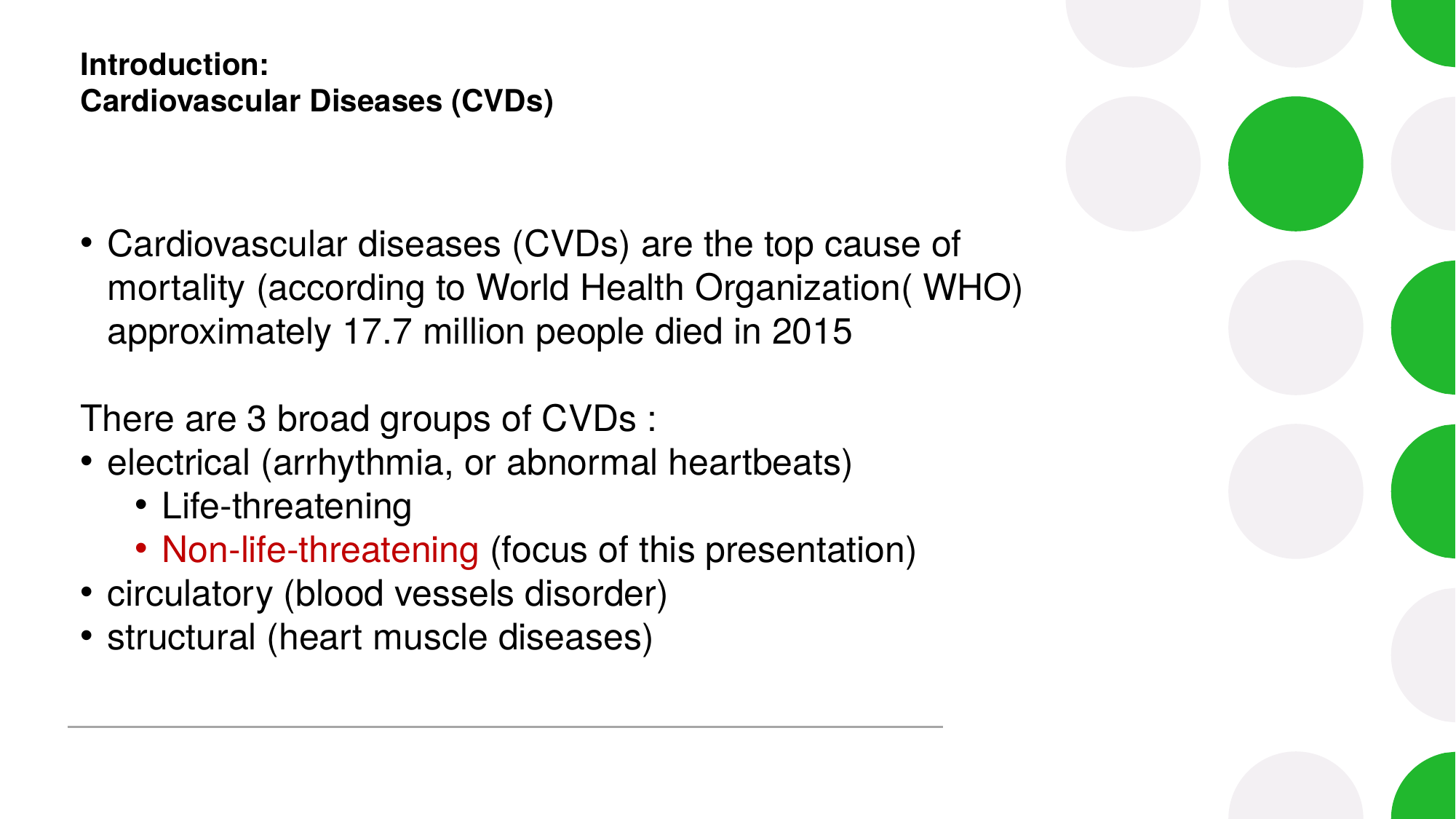

# Introduction: Cardiovascular Diseases (CVDs)

Cardiovascular diseases (CVDs) are the top cause of mortality (according to World Health Organization( WHO) approximately 17.7 million people died in 2015

There are 3 broad groups of CVDs :
electrical (arrhythmia, or abnormal heartbeats)
Life-threatening
Non-life-threatening (focus of this presentation)
circulatory (blood vessels disorder)
structural (heart muscle diseases)